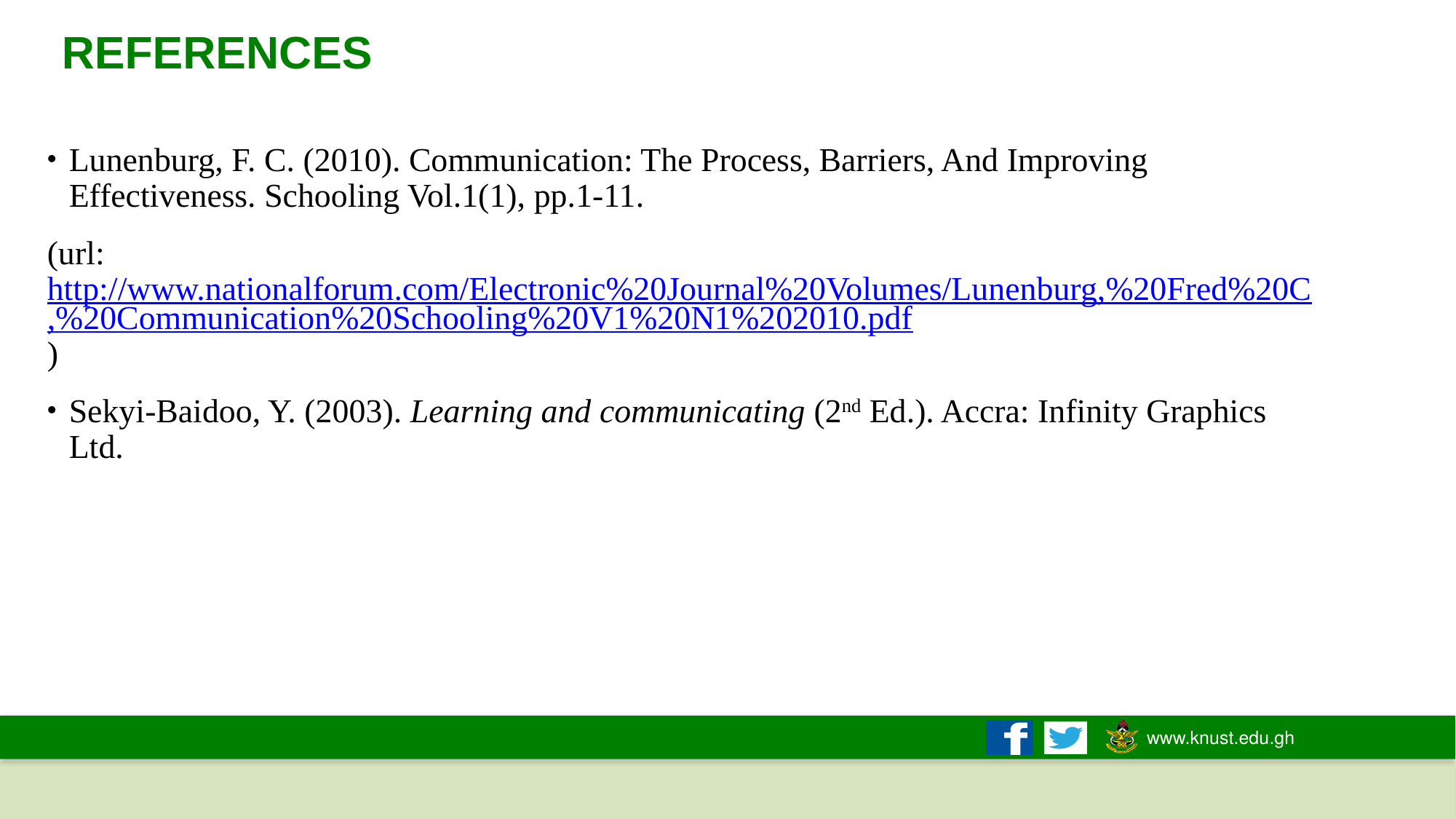

REFERENCES
Lunenburg, F. C. (2010). Communication: The Process, Barriers, And Improving Effectiveness. Schooling Vol.1(1), pp.1-11.
(url:http://www.nationalforum.com/Electronic%20Journal%20Volumes/Lunenburg,%20Fred%20C,%20Communication%20Schooling%20V1%20N1%202010.pdf)
Sekyi-Baidoo, Y. (2003). Learning and communicating (2nd Ed.). Accra: Infinity Graphics Ltd.
18